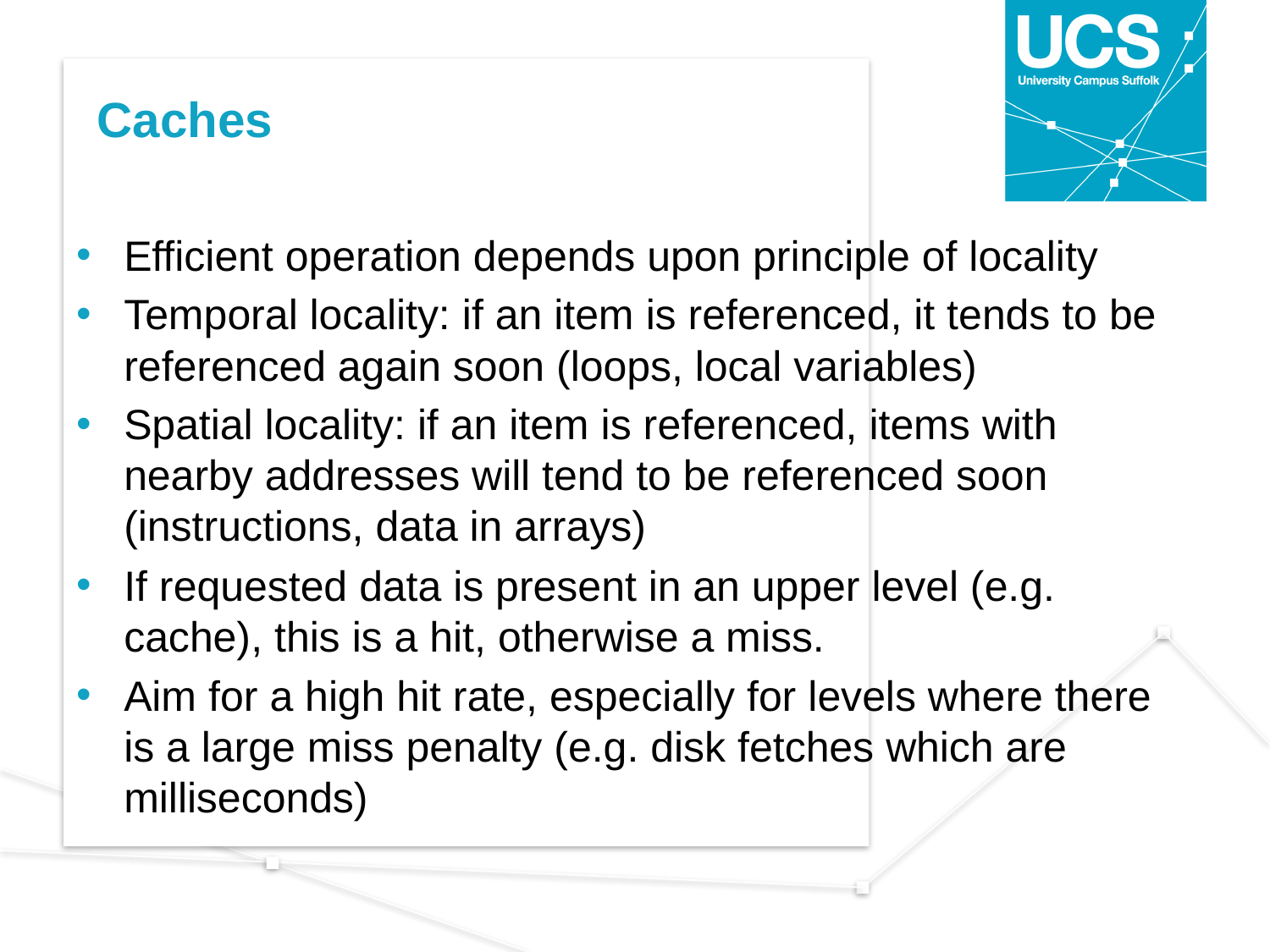

# Caches
Efficient operation depends upon principle of locality
Temporal locality: if an item is referenced, it tends to be referenced again soon (loops, local variables)
Spatial locality: if an item is referenced, items with nearby addresses will tend to be referenced soon (instructions, data in arrays)
If requested data is present in an upper level (e.g. cache), this is a hit, otherwise a miss.
Aim for a high hit rate, especially for levels where there is a large miss penalty (e.g. disk fetches which are milliseconds)